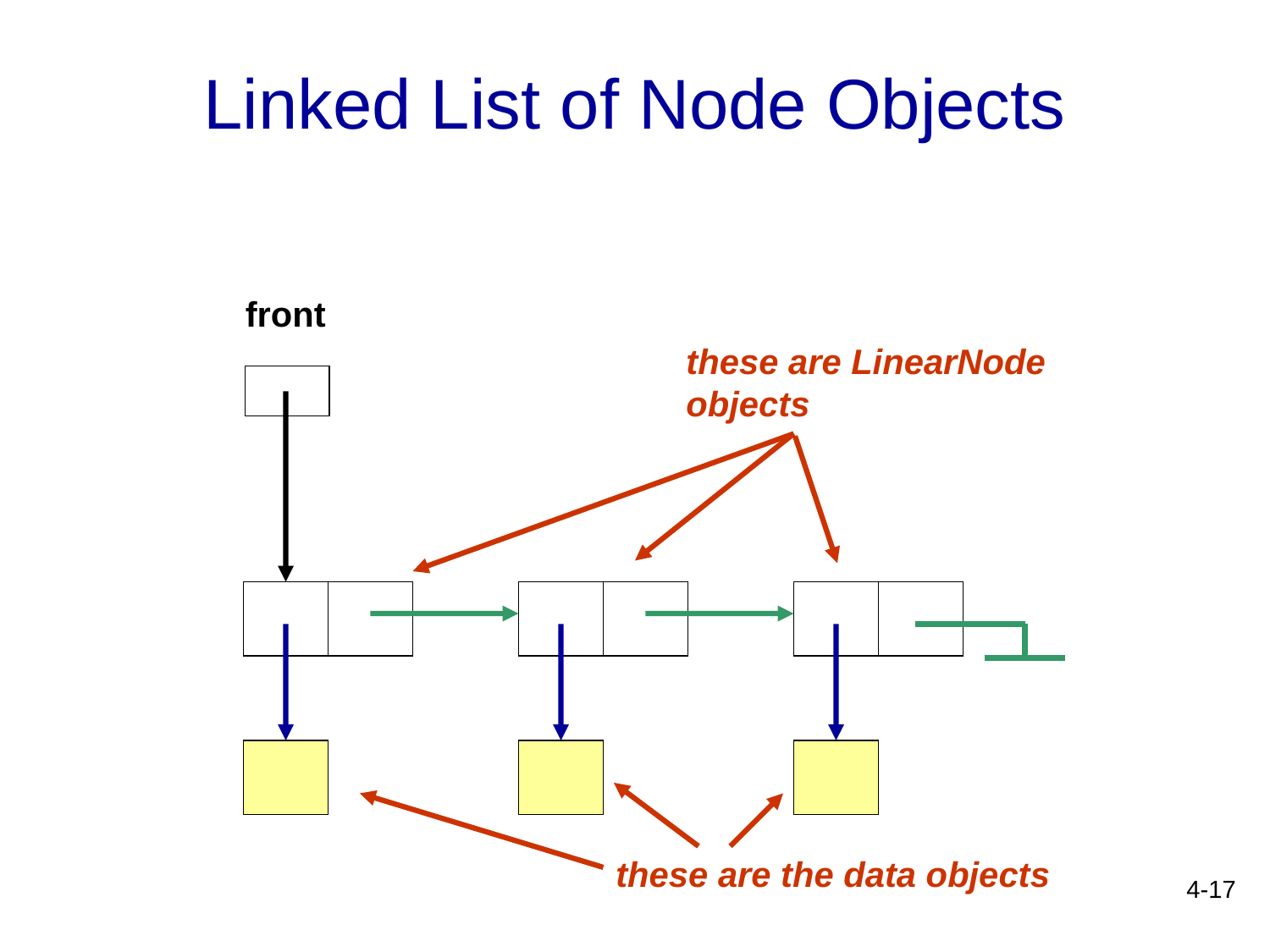

# Linked List of Node Objects
front
these are LinearNode objects

these are the data objects
4-17